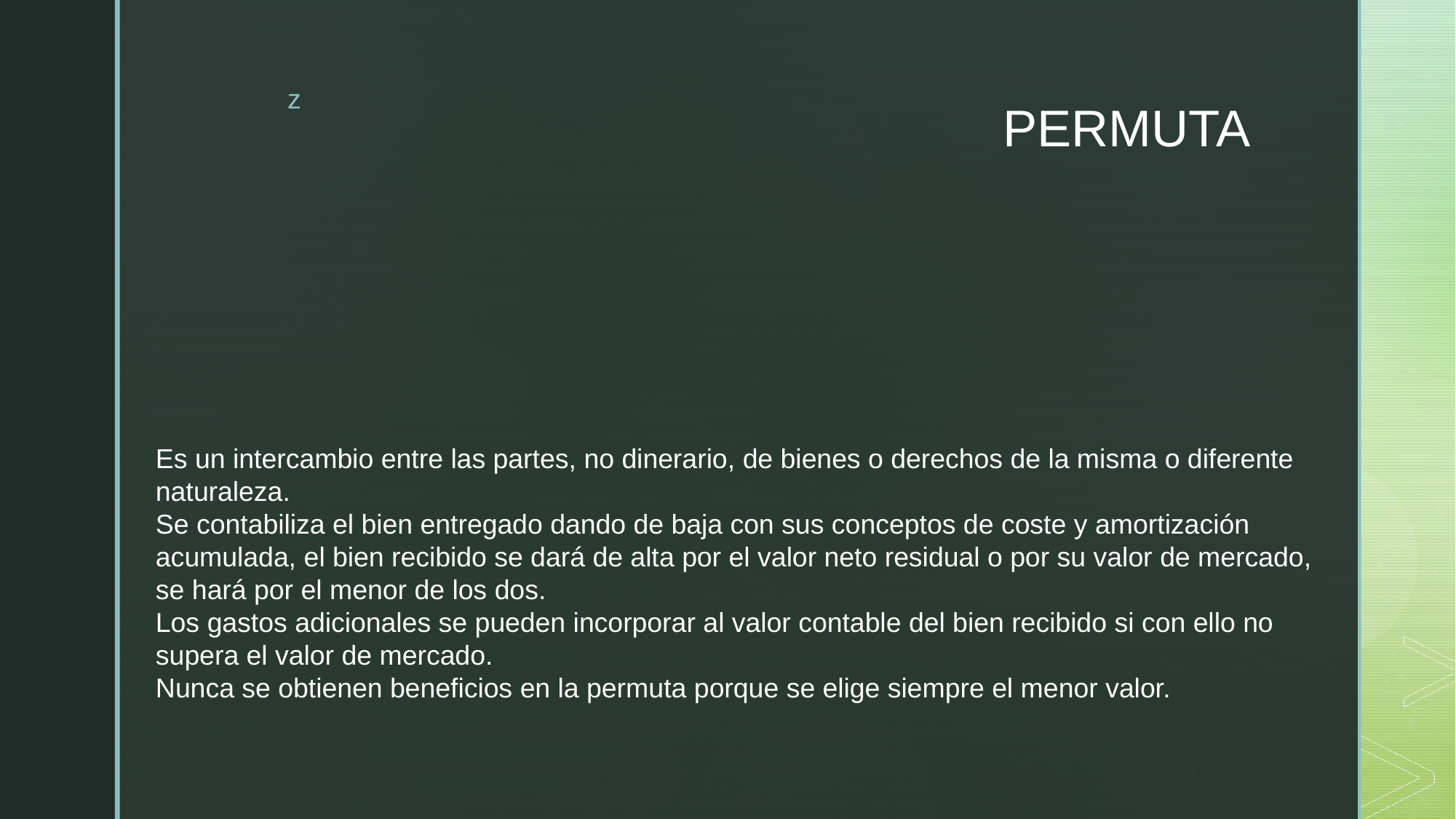

# PERMUTA
Es un intercambio entre las partes, no dinerario, de bienes o derechos de la misma o diferente
naturaleza.
Se contabiliza el bien entregado dando de baja con sus conceptos de coste y amortización
acumulada, el bien recibido se dará de alta por el valor neto residual o por su valor de mercado,
se hará por el menor de los dos.
Los gastos adicionales se pueden incorporar al valor contable del bien recibido si con ello no
supera el valor de mercado.
Nunca se obtienen beneficios en la permuta porque se elige siempre el menor valor.